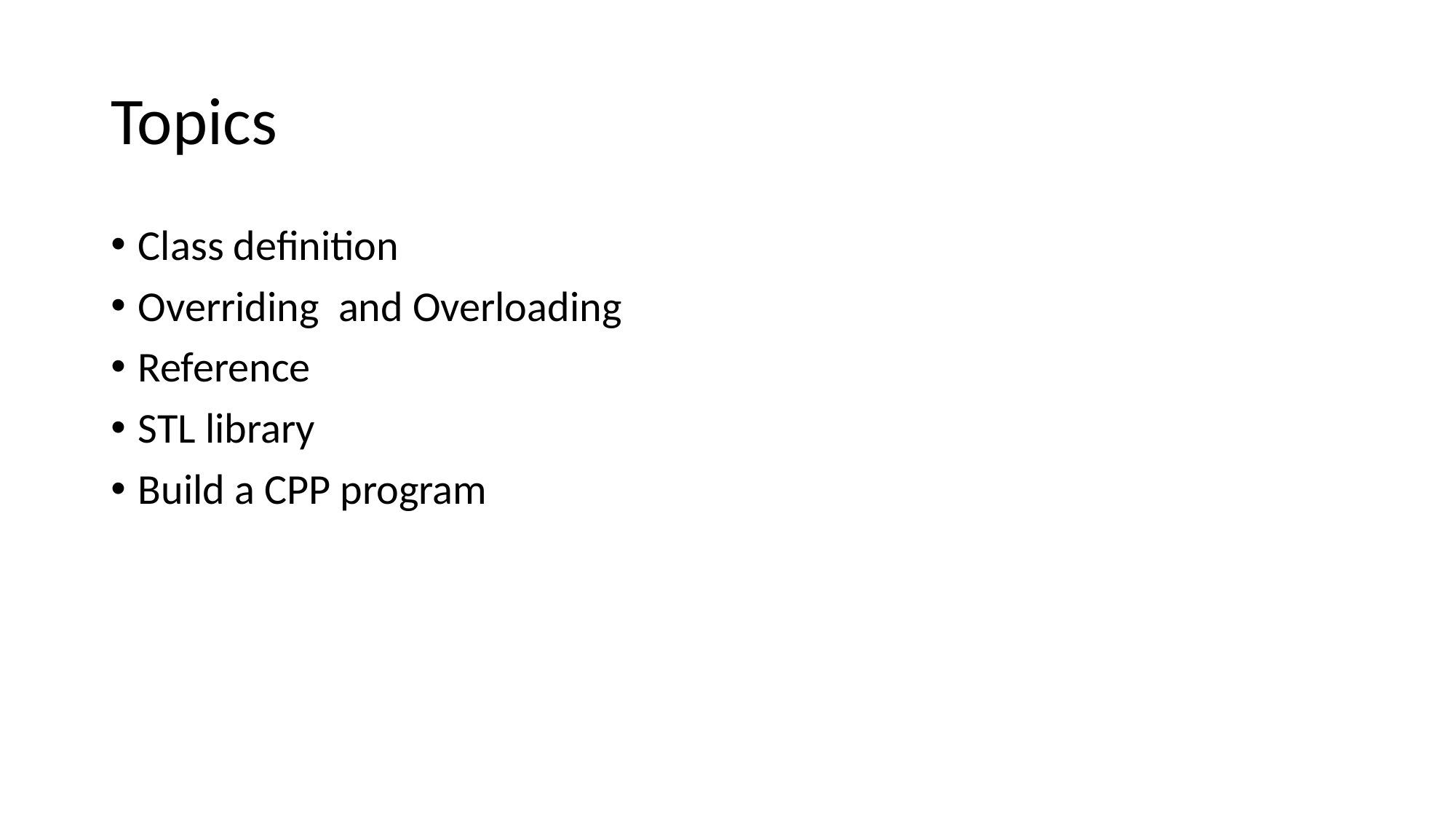

# Topics
Class definition
Overriding  and Overloading
Reference
STL library
Build a CPP program